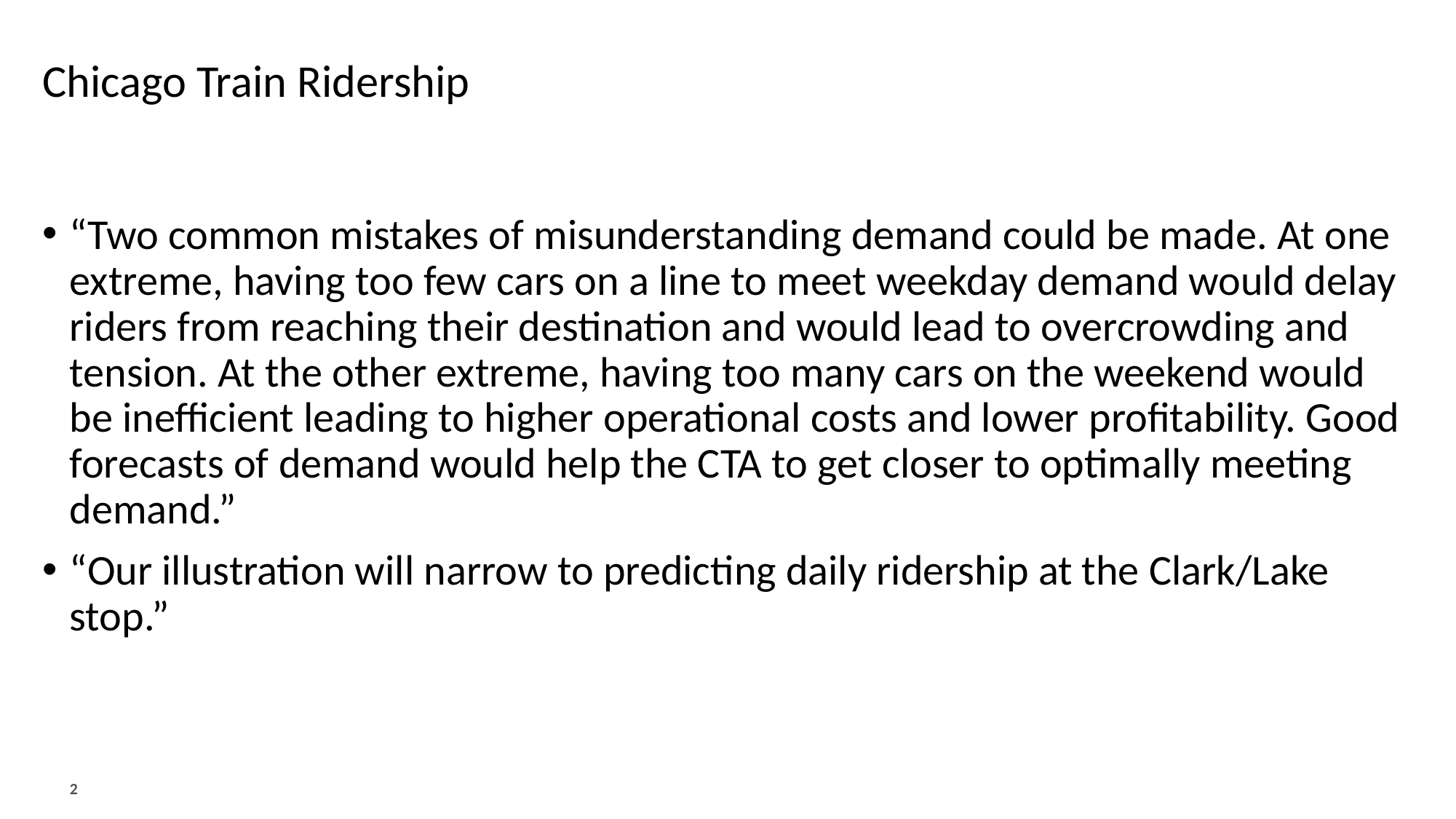

# Chicago Train Ridership

“Two common mistakes of misunderstanding demand could be made. At one extreme, having too few cars on a line to meet weekday demand would delay riders from reaching their destination and would lead to overcrowding and tension. At the other extreme, having too many cars on the weekend would be inefficient leading to higher operational costs and lower profitability. Good forecasts of demand would help the CTA to get closer to optimally meeting demand.”
“Our illustration will narrow to predicting daily ridership at the Clark/Lake stop.”
2